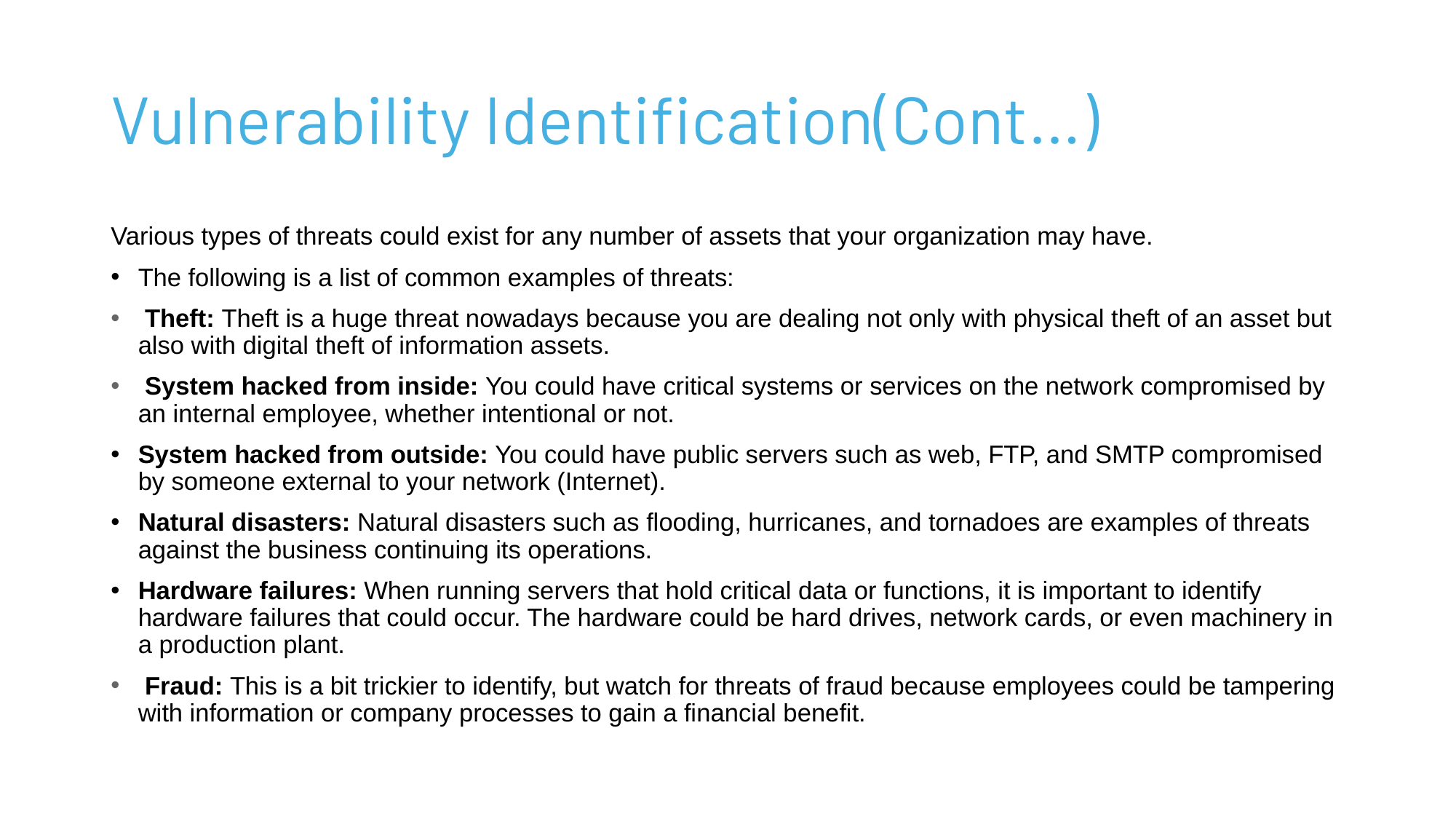

# Vulnerability Identification(Cont…)
Various types of threats could exist for any number of assets that your organization may have.
The following is a list of common examples of threats:
 Theft: Theft is a huge threat nowadays because you are dealing not only with physical theft of an asset but also with digital theft of information assets.
 System hacked from inside: You could have critical systems or services on the network compromised by an internal employee, whether intentional or not.
System hacked from outside: You could have public servers such as web, FTP, and SMTP compromised by someone external to your network (Internet).
Natural disasters: Natural disasters such as flooding, hurricanes, and tornadoes are examples of threats against the business continuing its operations.
Hardware failures: When running servers that hold critical data or functions, it is important to identify hardware failures that could occur. The hardware could be hard drives, network cards, or even machinery in a production plant.
 Fraud: This is a bit trickier to identify, but watch for threats of fraud because employees could be tampering with information or company processes to gain a financial benefit.